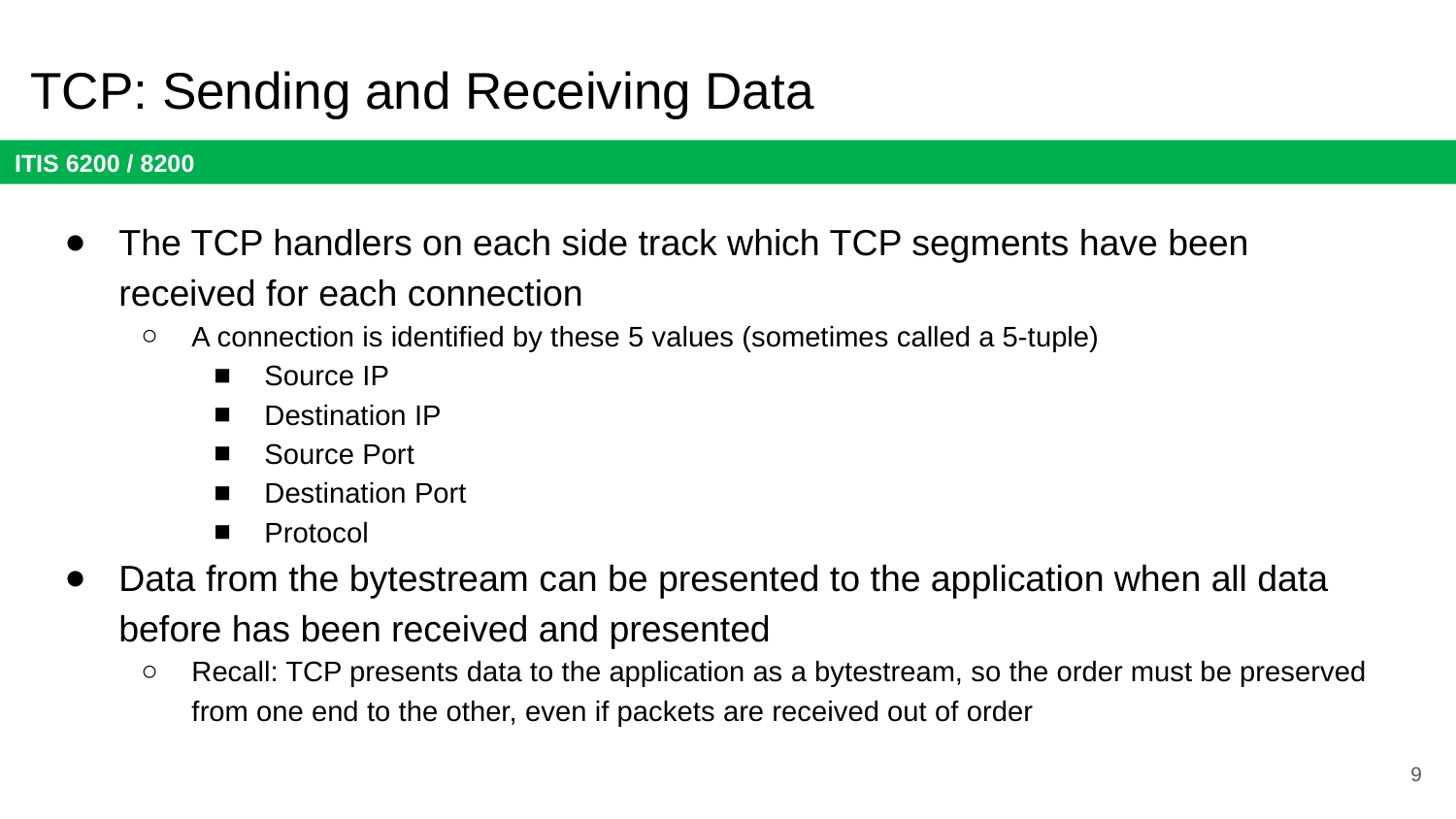

# TCP: Sending and Receiving Data
The TCP handlers on each side track which TCP segments have been received for each connection
A connection is identified by these 5 values (sometimes called a 5-tuple)
Source IP
Destination IP
Source Port
Destination Port
Protocol
Data from the bytestream can be presented to the application when all data before has been received and presented
Recall: TCP presents data to the application as a bytestream, so the order must be preserved from one end to the other, even if packets are received out of order
9